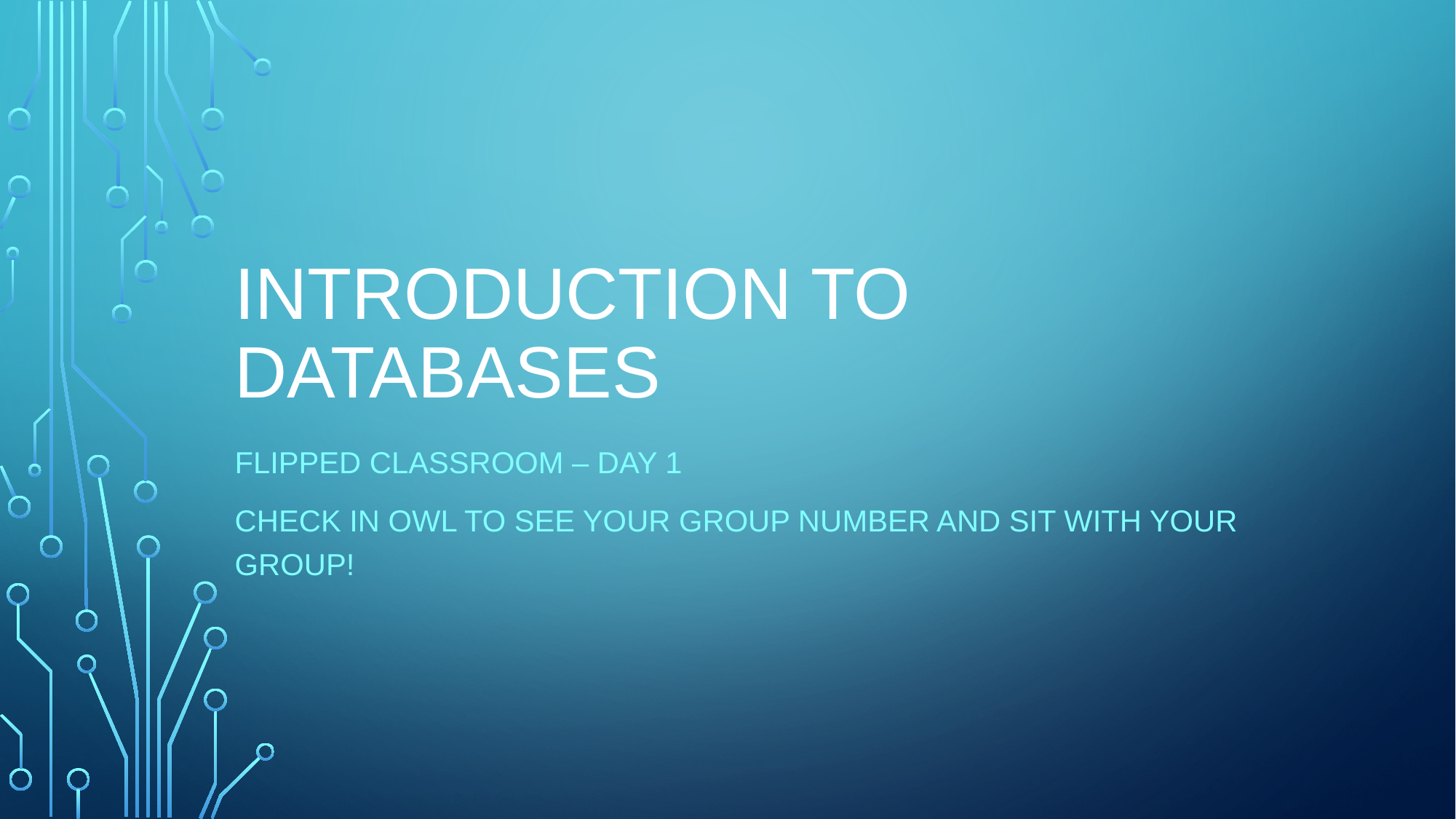

# Introduction to Databases
FLIPPED CLASSROOM – DAY 1
CHECK IN OWL TO SEE YOUR GROUP NuMBER AND SIT WITH YOUR GROUP!